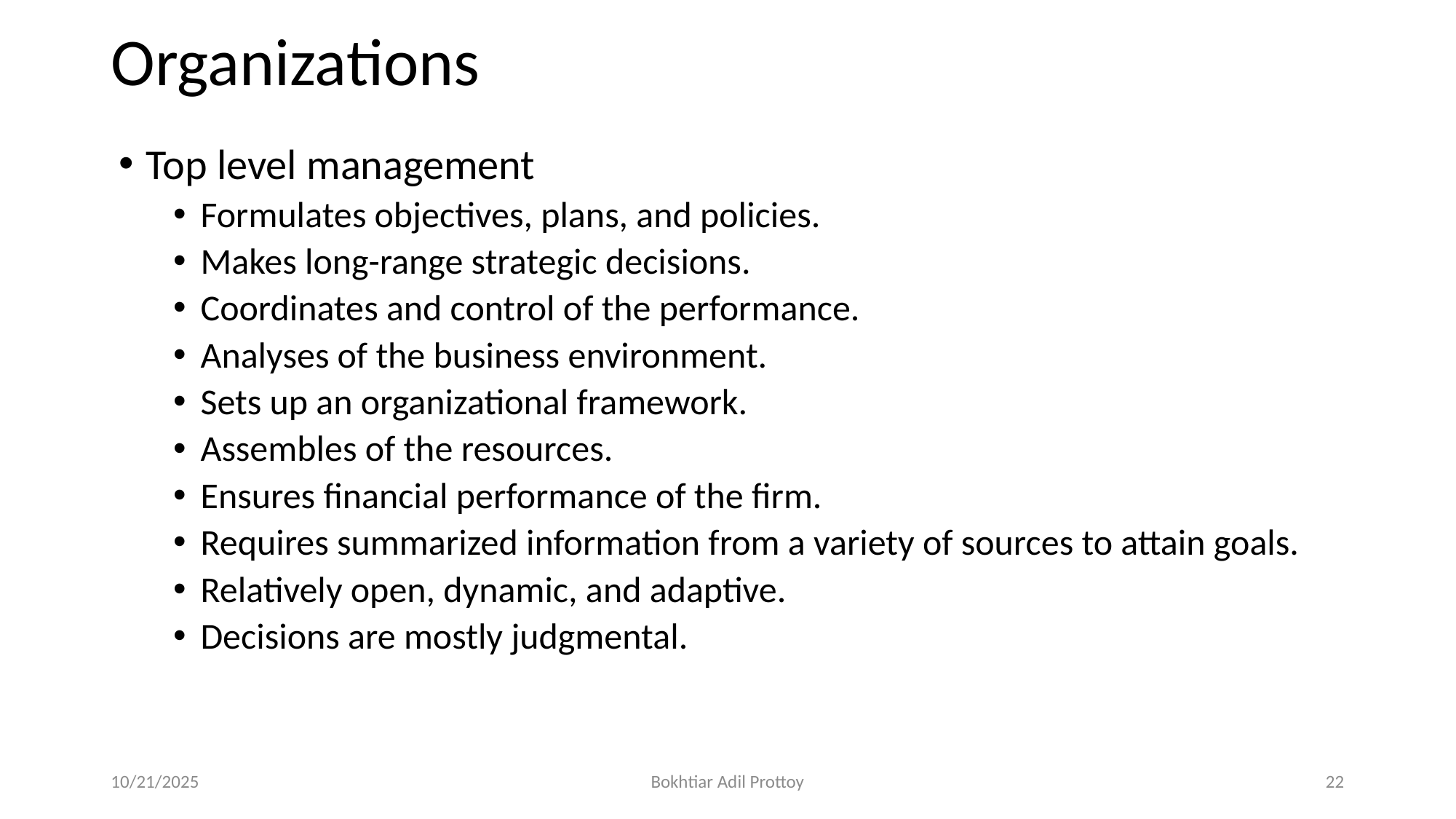

# Organizations
Top level management
Formulates objectives, plans, and policies.
Makes long-range strategic decisions.
Coordinates and control of the performance.
Analyses of the business environment.
Sets up an organizational framework.
Assembles of the resources.
Ensures financial performance of the firm.
Requires summarized information from a variety of sources to attain goals.
Relatively open, dynamic, and adaptive.
Decisions are mostly judgmental.
10/21/2025
Bokhtiar Adil Prottoy
22